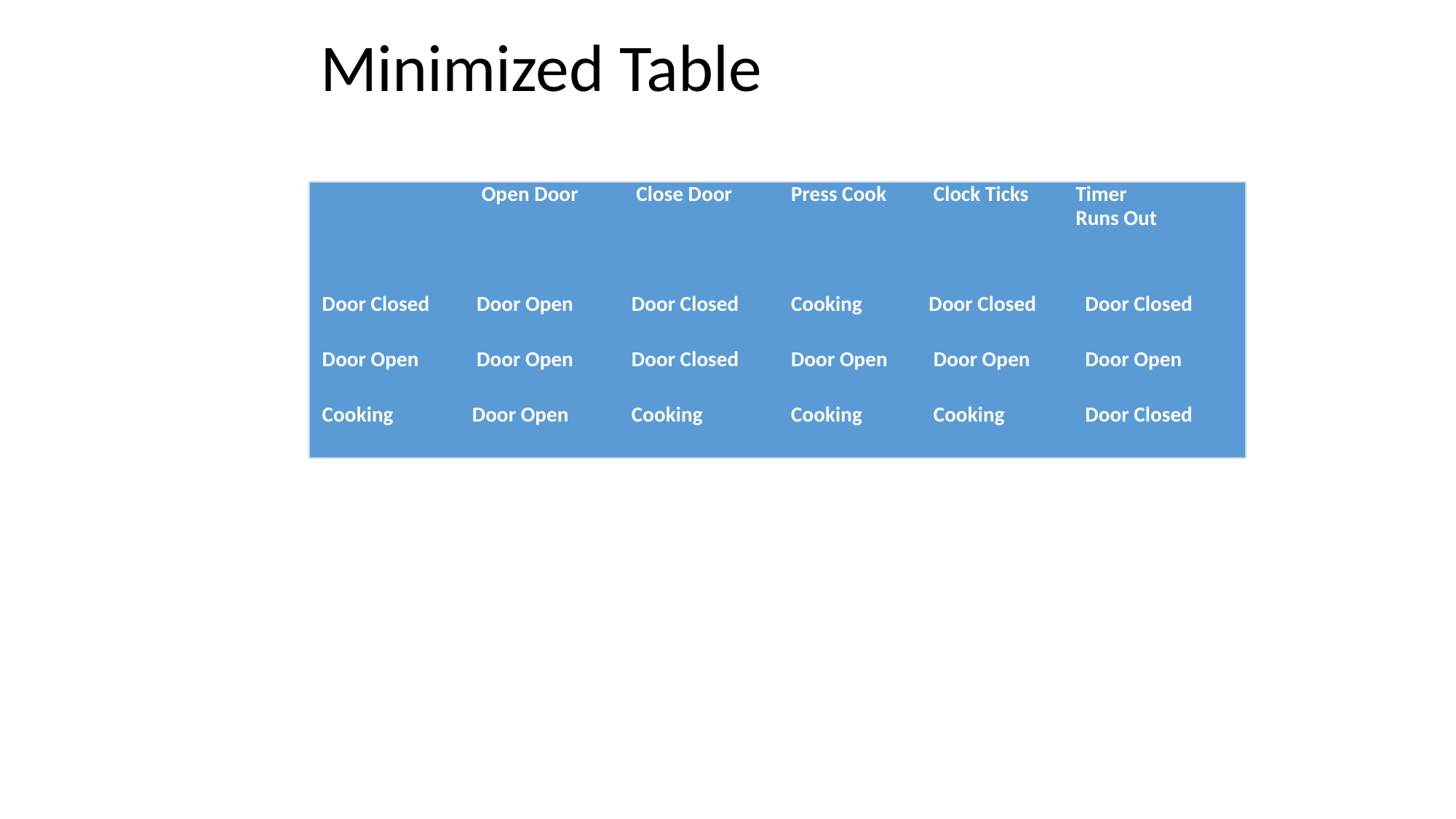

# Minimized Table
|  | Open Door | Close Door | Press Cook | Clock Ticks | Timer Runs Out |
| --- | --- | --- | --- | --- | --- |
| Door Closed | Door Open | Door Closed | Cooking | Door Closed | Door Closed |
| Door Open | Door Open | Door Closed | Door Open | Door Open | Door Open |
| Cooking | Door Open | Cooking | Cooking | Cooking | Door Closed |